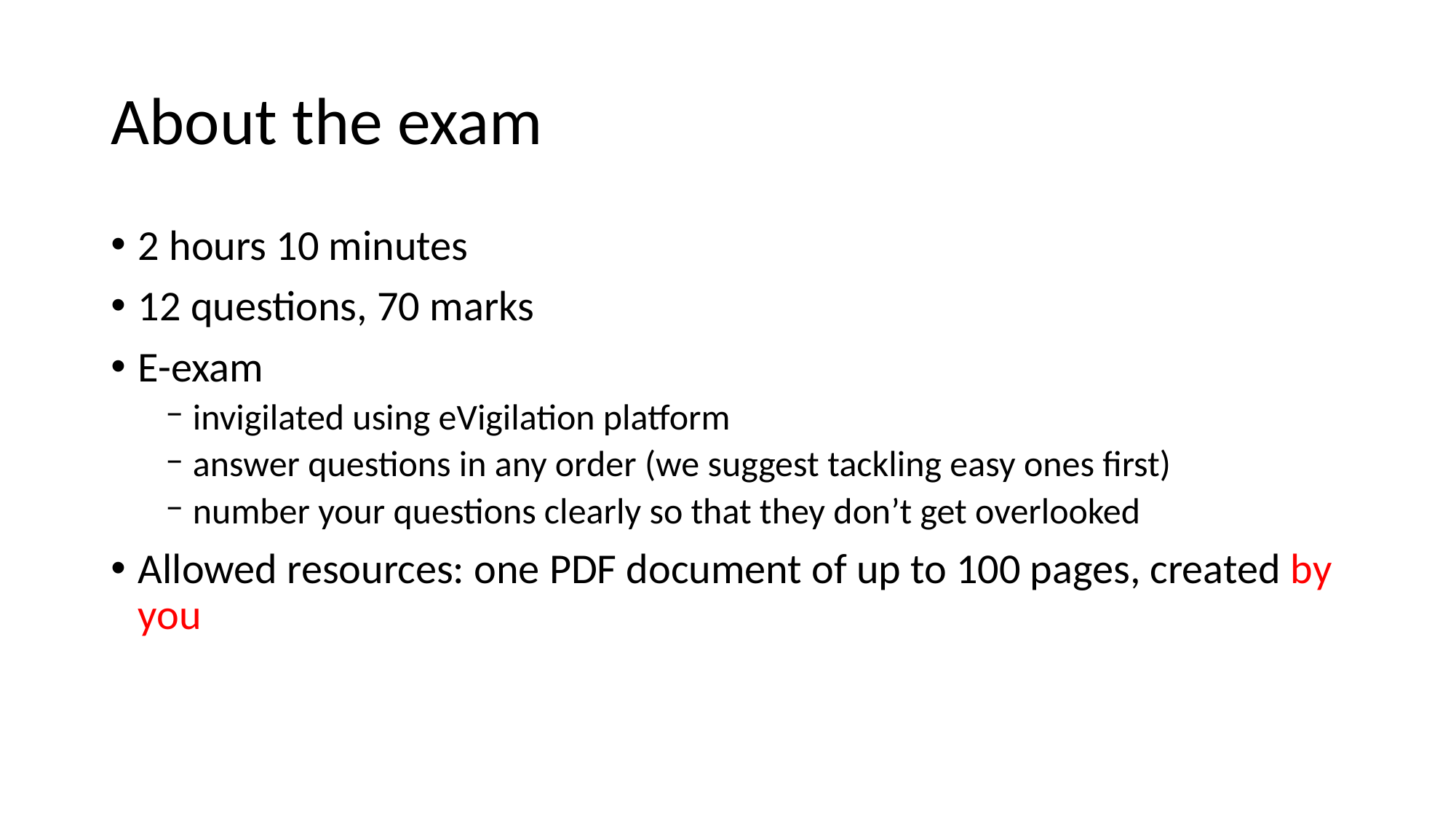

# About the exam
2 hours 10 minutes
12 questions, 70 marks
E-exam
invigilated using eVigilation platform
answer questions in any order (we suggest tackling easy ones first)
number your questions clearly so that they don’t get overlooked
Allowed resources: one PDF document of up to 100 pages, created by you